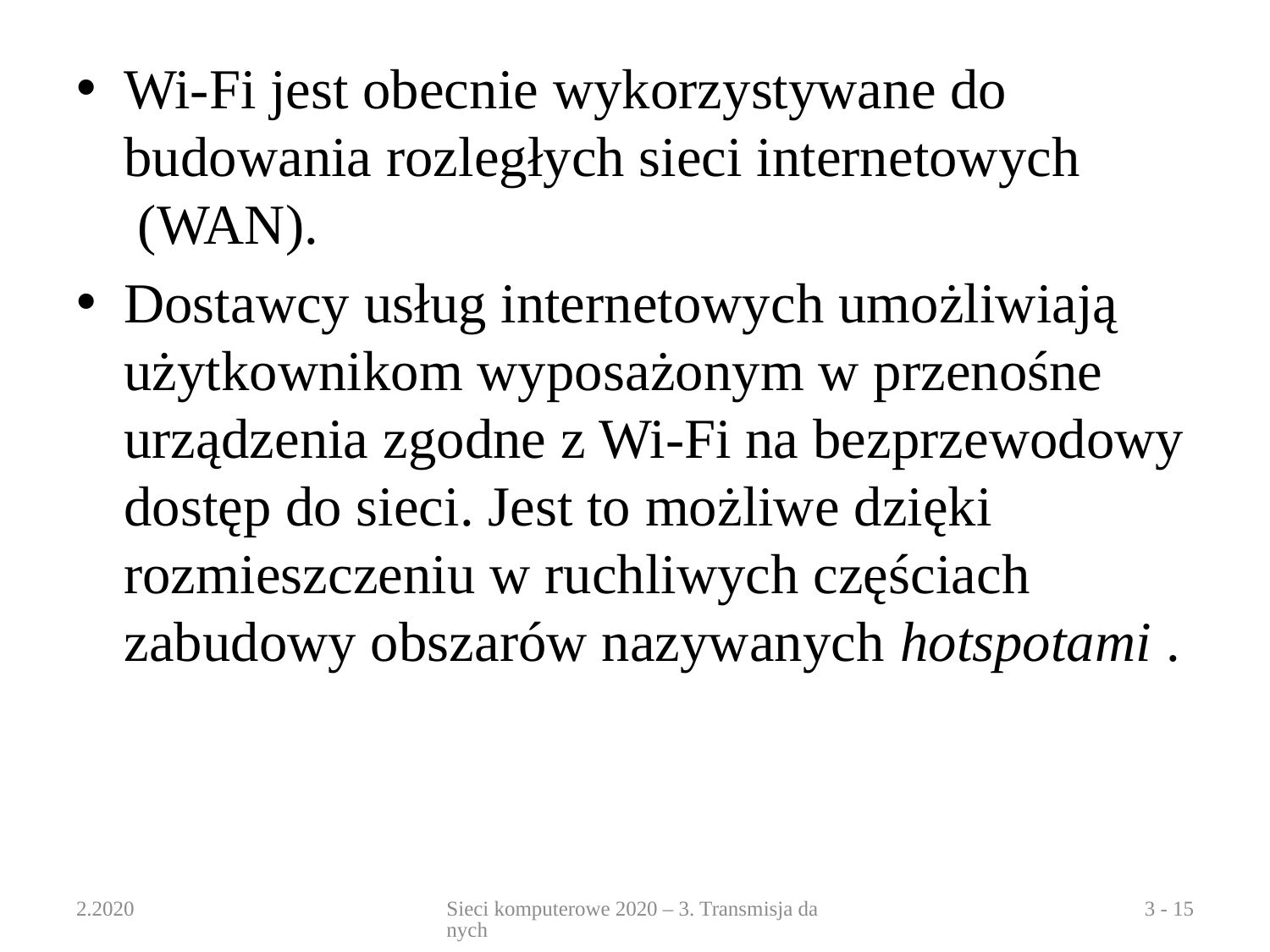

Wi-Fi jest obecnie wykorzystywane do budowania rozległych sieci internetowych  (WAN).
Dostawcy usług internetowych umożliwiają użytkownikom wyposażonym w przenośne urządzenia zgodne z Wi-Fi na bezprzewodowy dostęp do sieci. Jest to możliwe dzięki rozmieszczeniu w ruchliwych częściach zabudowy obszarów nazywanych hotspotami .
2.2020
Sieci komputerowe 2020 – 3. Transmisja danych
3 - 15